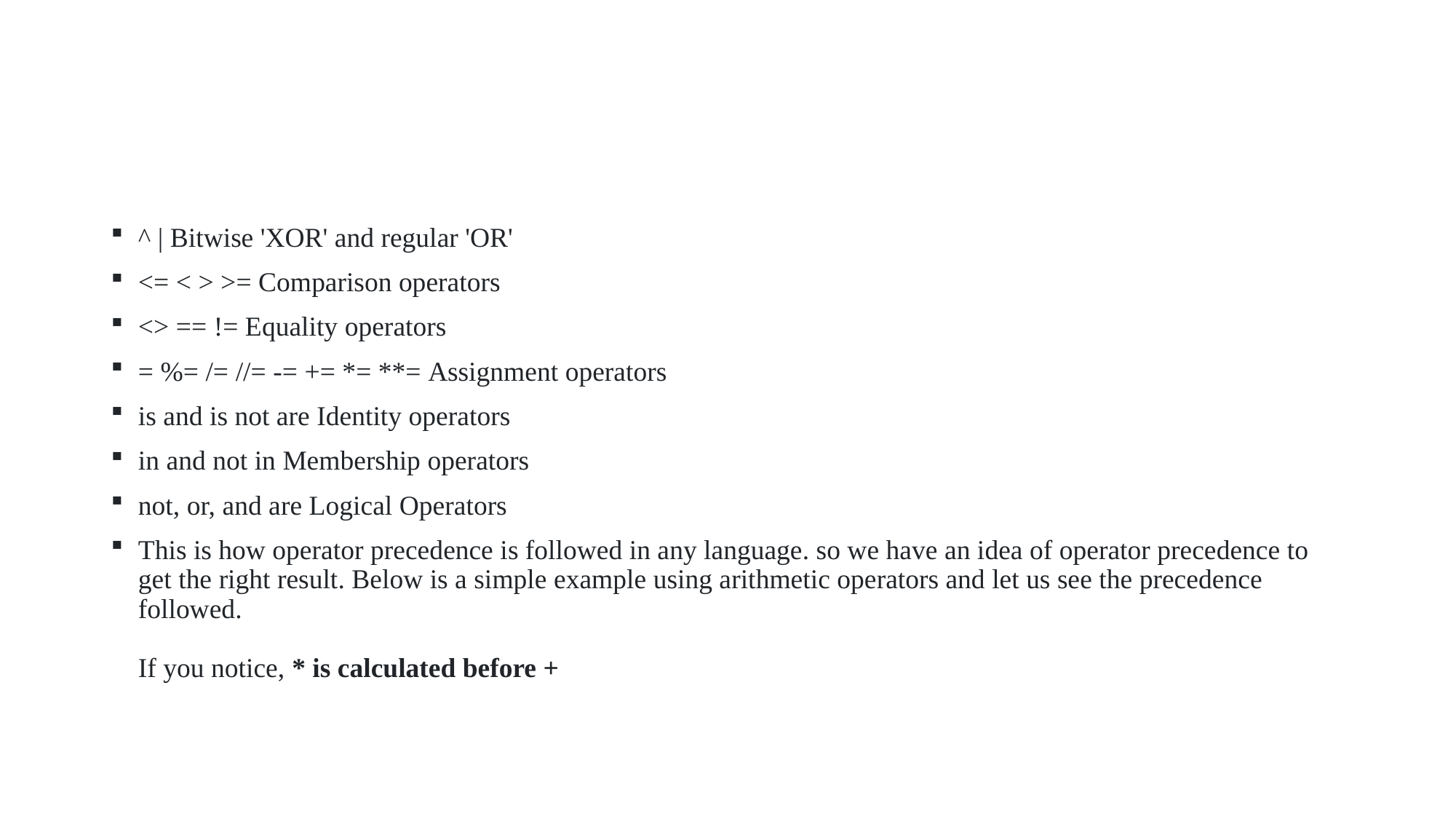

#
^ | Bitwise 'XOR' and regular 'OR'
<= < > >= Comparison operators
<> == != Equality operators
= %= /= //= -= += *= **= Assignment operators
is and is not are Identity operators
in and not in Membership operators
not, or, and are Logical Operators
This is how operator precedence is followed in any language. so we have an idea of operator precedence to get the right result. Below is a simple example using arithmetic operators and let us see the precedence followed.
If you notice, * is calculated before +